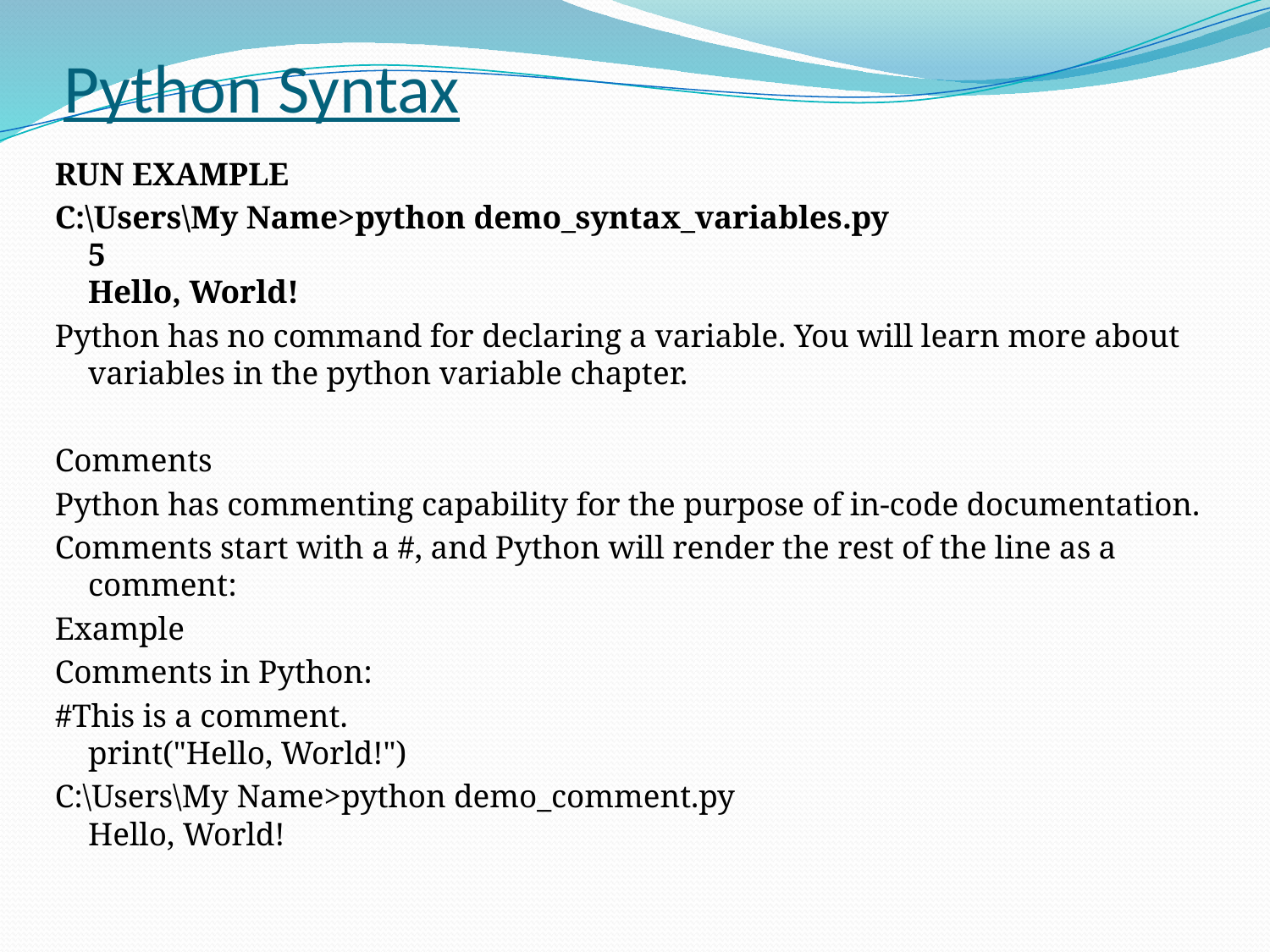

# Python Syntax
RUN EXAMPLE
C:\Users\My Name>python demo_syntax_variables.py
5
Hello, World!
Python has no command for declaring a variable. You will learn more about variables in the python variable chapter.

Comments
Python has commenting capability for the purpose of in-code documentation.
Comments start with a #, and Python will render the rest of the line as a comment:
Example
Comments in Python:
#This is a comment.
print("Hello, World!")
C:\Users\My Name>python demo_comment.py
Hello, World!